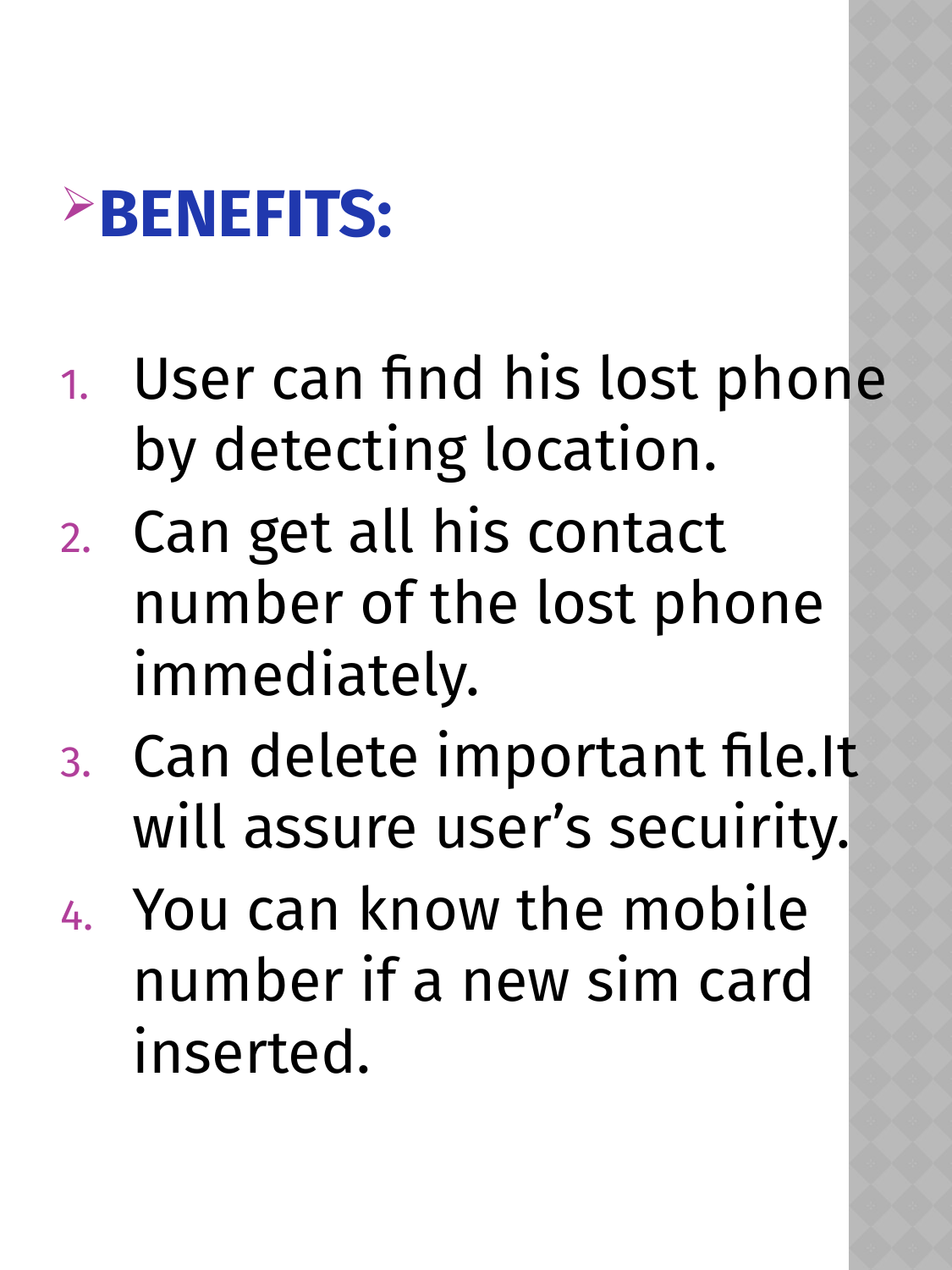

BENEFITS:

User can find his lost phone by detecting location.
Can get all his contact number of the lost phone immediately.
Can delete important file.It will assure user’s secuirity.
You can know the mobile number if a new sim card inserted.